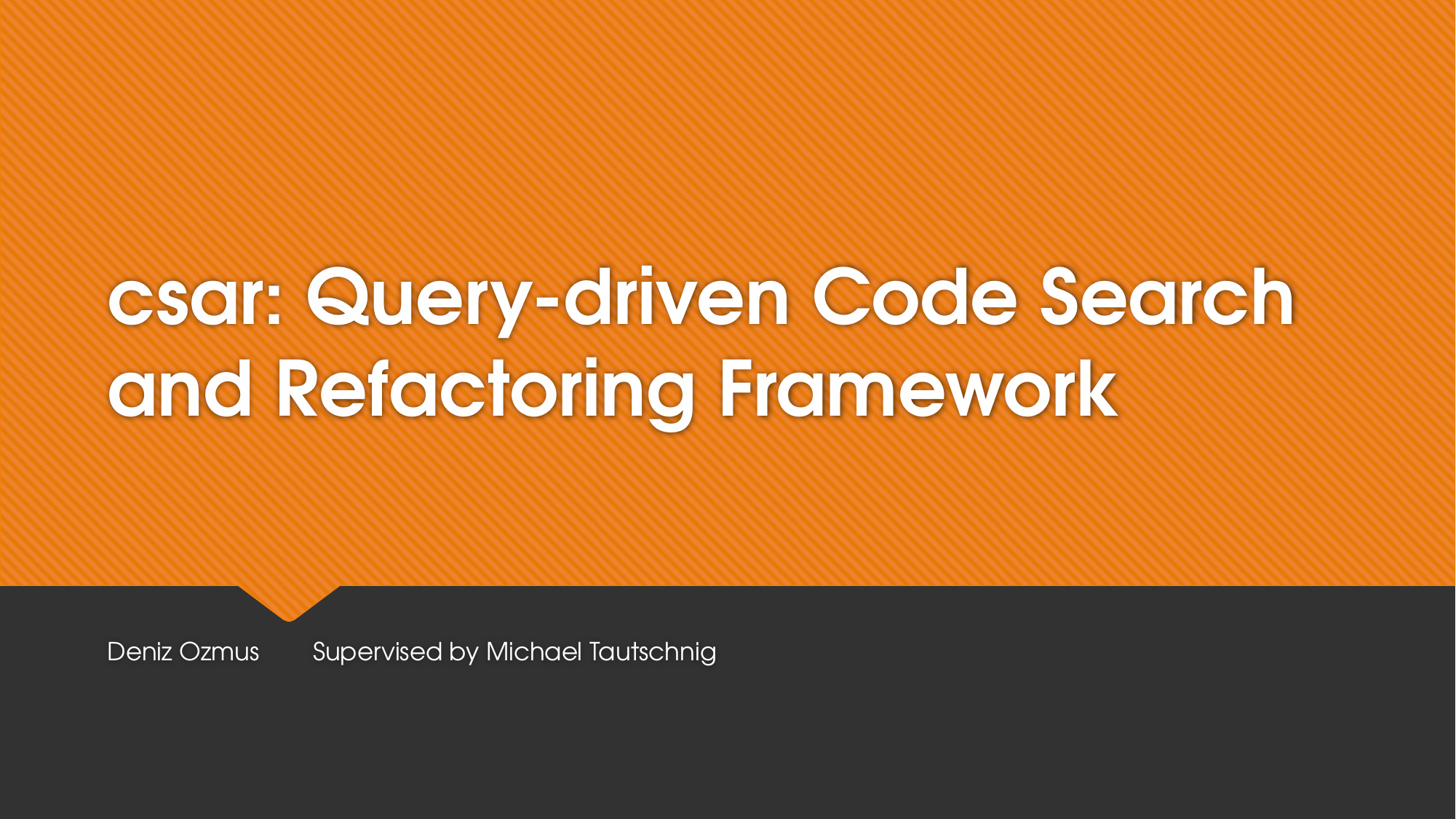

# csar: Query-driven Code Search and Refactoring Framework
Deniz Ozmus												 Supervised by Michael Tautschnig